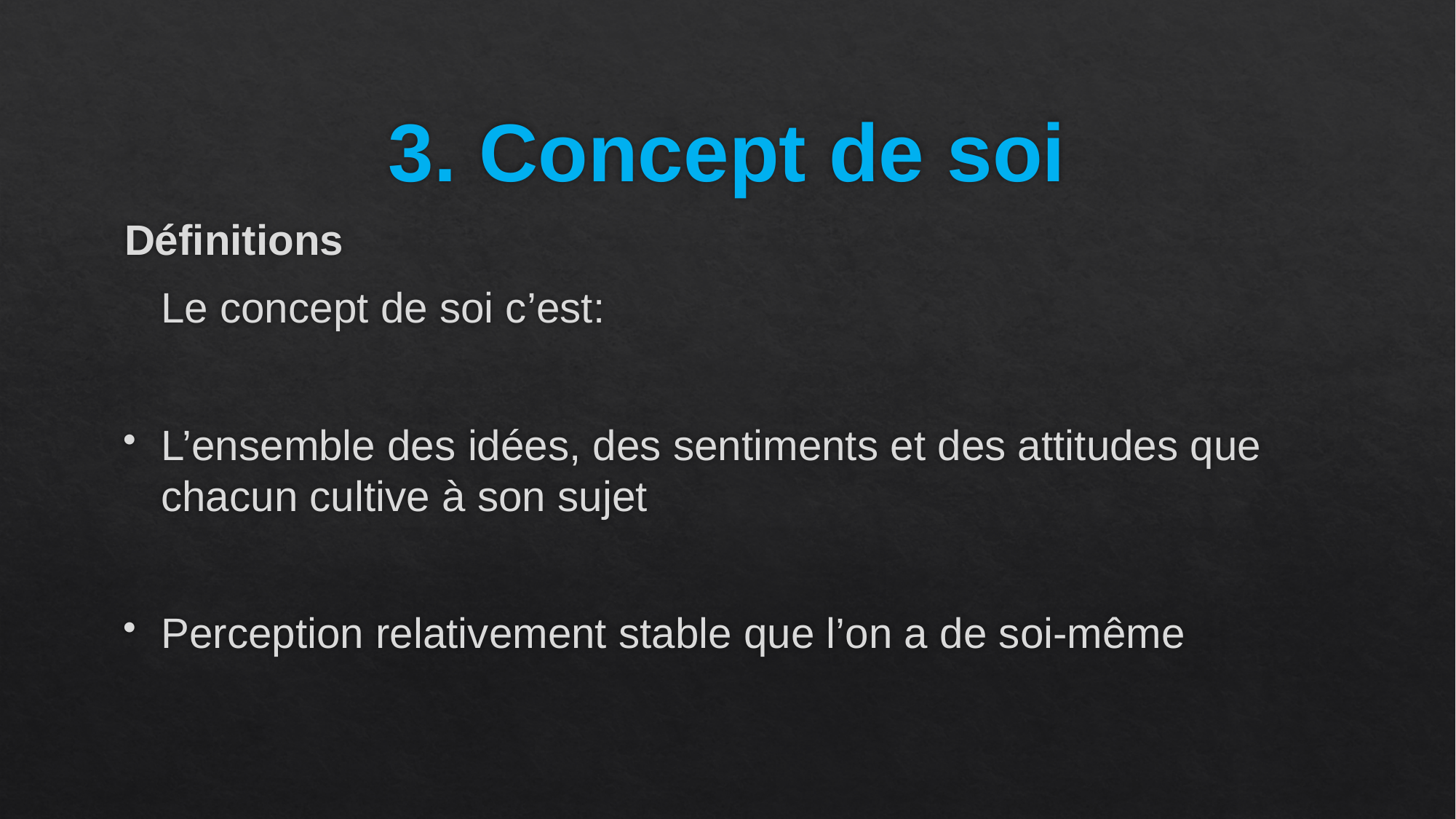

3. Concept de soi
Définitions
	Le concept de soi c’est:

L’ensemble des idées, des sentiments et des attitudes que chacun cultive à son sujet

Perception relativement stable que l’on a de soi-même